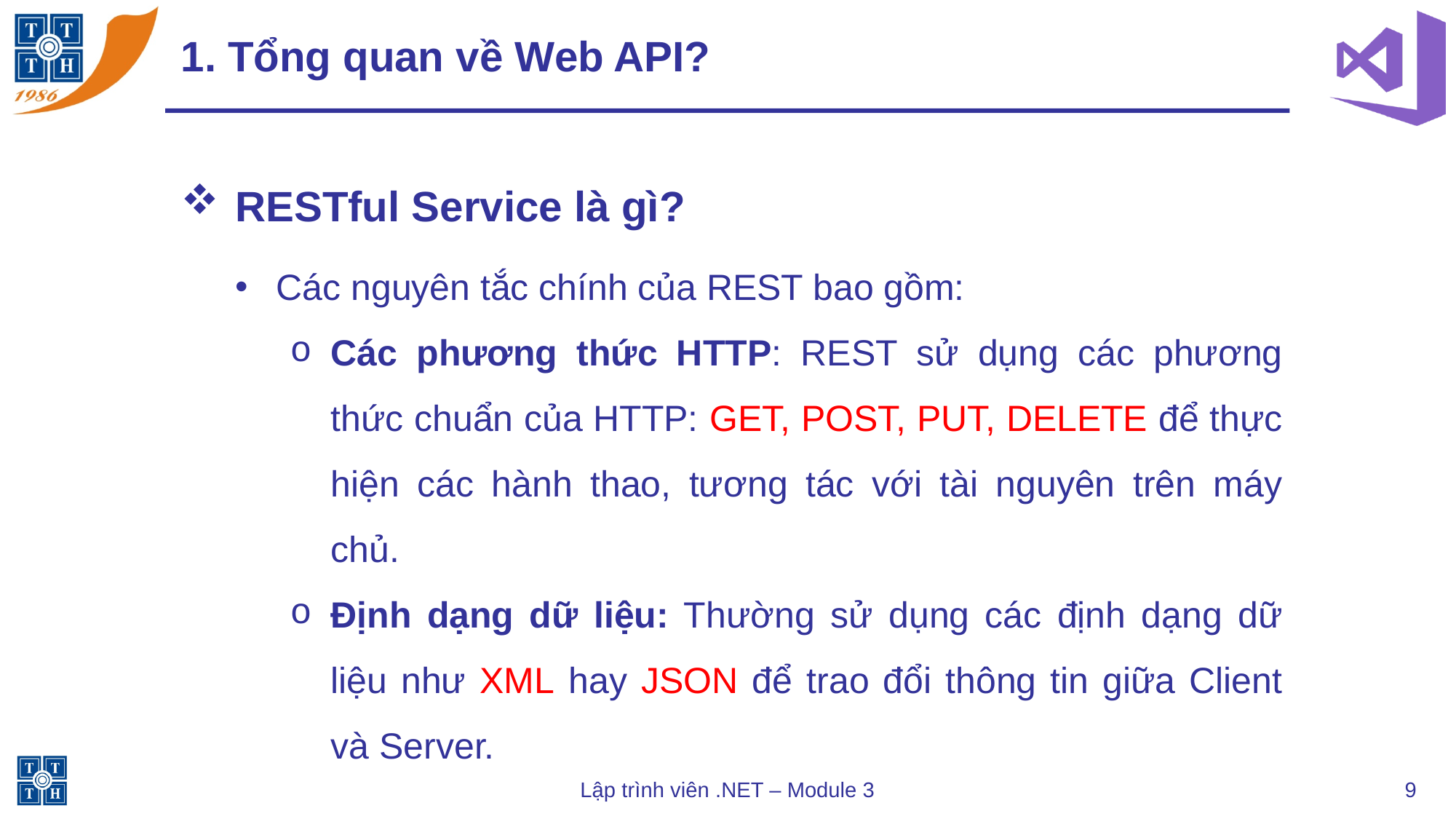

# 1. Tổng quan về Web API?
RESTful Service là gì?
Các nguyên tắc chính của REST bao gồm:
Các phương thức HTTP: REST sử dụng các phương thức chuẩn của HTTP: GET, POST, PUT, DELETE để thực hiện các hành thao, tương tác với tài nguyên trên máy chủ.
Định dạng dữ liệu: Thường sử dụng các định dạng dữ liệu như XML hay JSON để trao đổi thông tin giữa Client và Server.